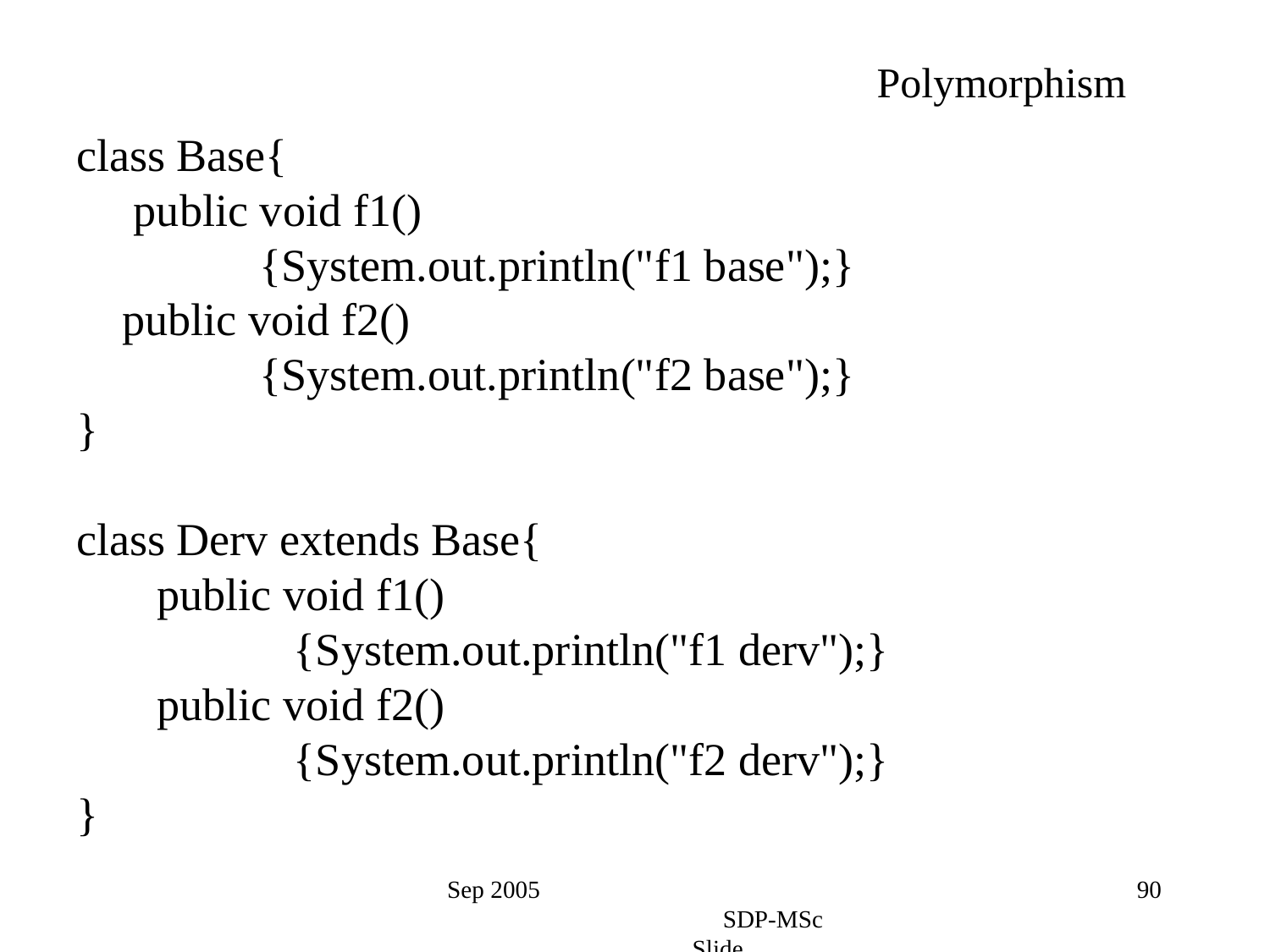

Polymorphism
class Base{
     public void f1()
                {System.out.println("f1 base");}
    public void f2()
                {System.out.println("f2 base");}
}

class Derv extends Base{
       public void f1()
                   {System.out.println("f1 derv");}
       public void f2()
                   {System.out.println("f2 derv");}
}
Sep 2005                                                                                            SDP-MSc                             Slide
90